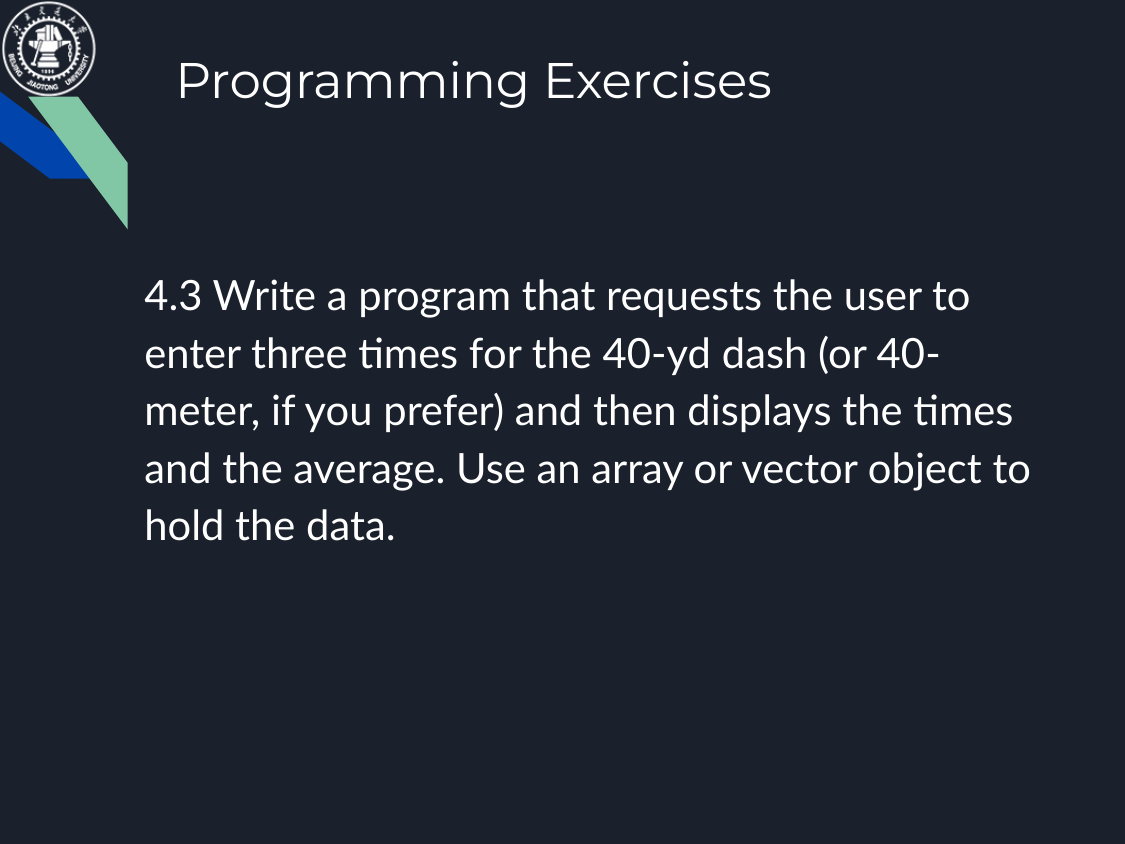

# Programming Exercises
4.3 Write a program that requests the user to enter three times for the 40-yd dash (or 40-meter, if you prefer) and then displays the times and the average. Use an array or vector object to hold the data.